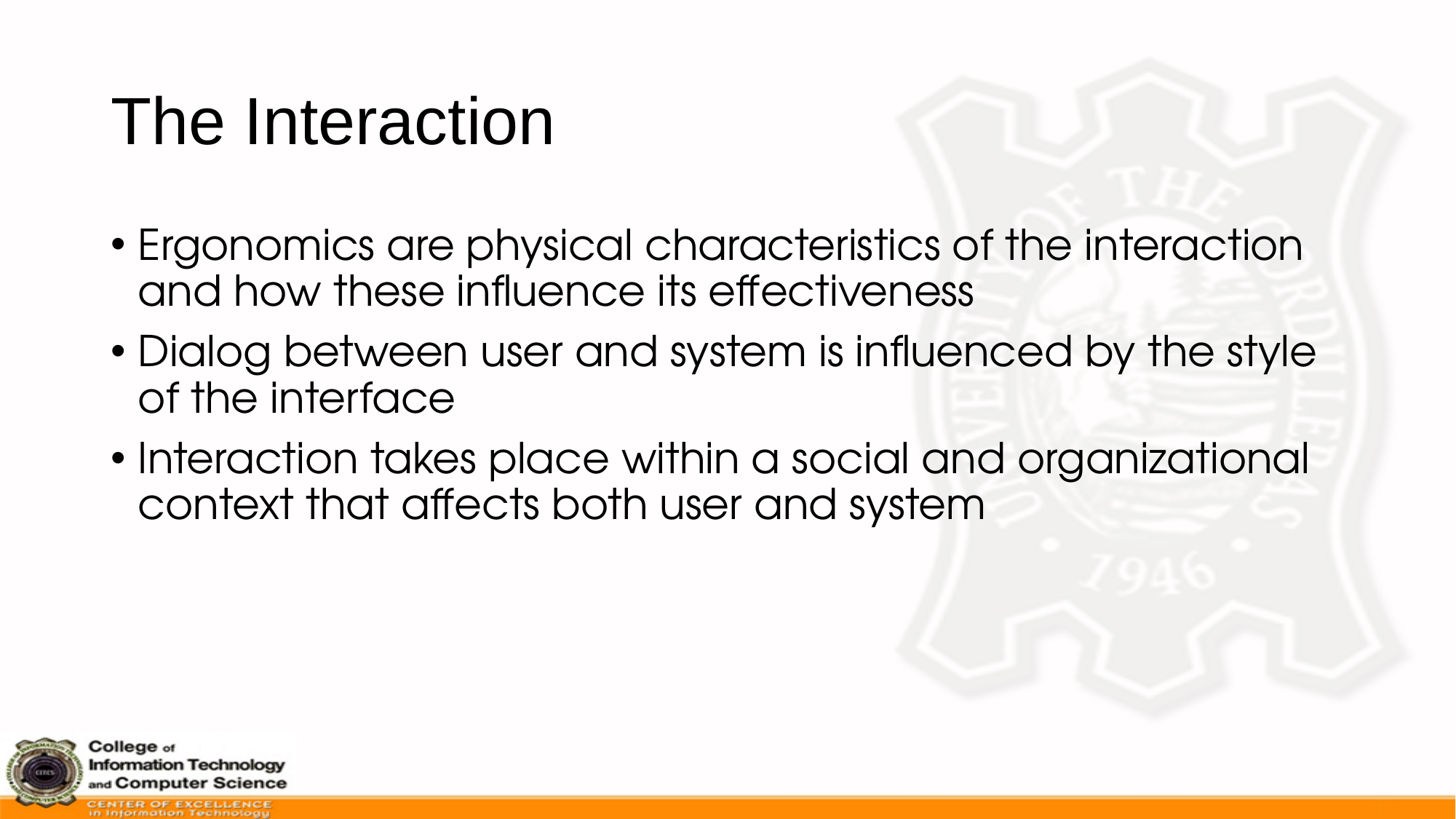

# The Interaction
Ergonomics are physical characteristics of the interaction and how these influence its effectiveness
Dialog between user and system is influenced by the style of the interface
Interaction takes place within a social and organizational context that affects both user and system